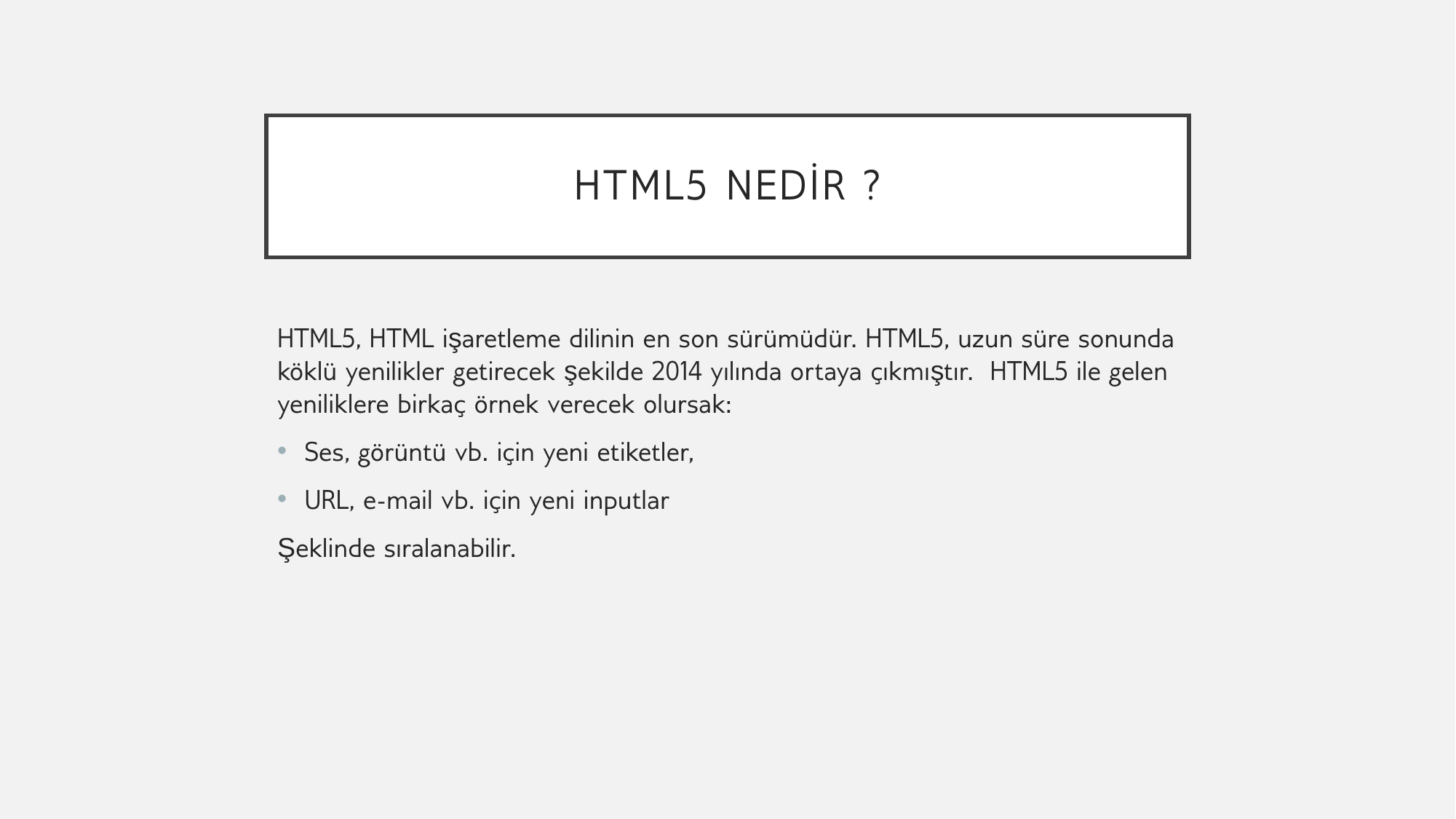

# Html5 nedir ?
HTML5, HTML işaretleme dilinin en son sürümüdür. HTML5, uzun süre sonunda köklü yenilikler getirecek şekilde 2014 yılında ortaya çıkmıştır.  HTML5 ile gelen yeniliklere birkaç örnek verecek olursak:
Ses, görüntü vb. için yeni etiketler,
URL, e-mail vb. için yeni inputlar
Şeklinde sıralanabilir.